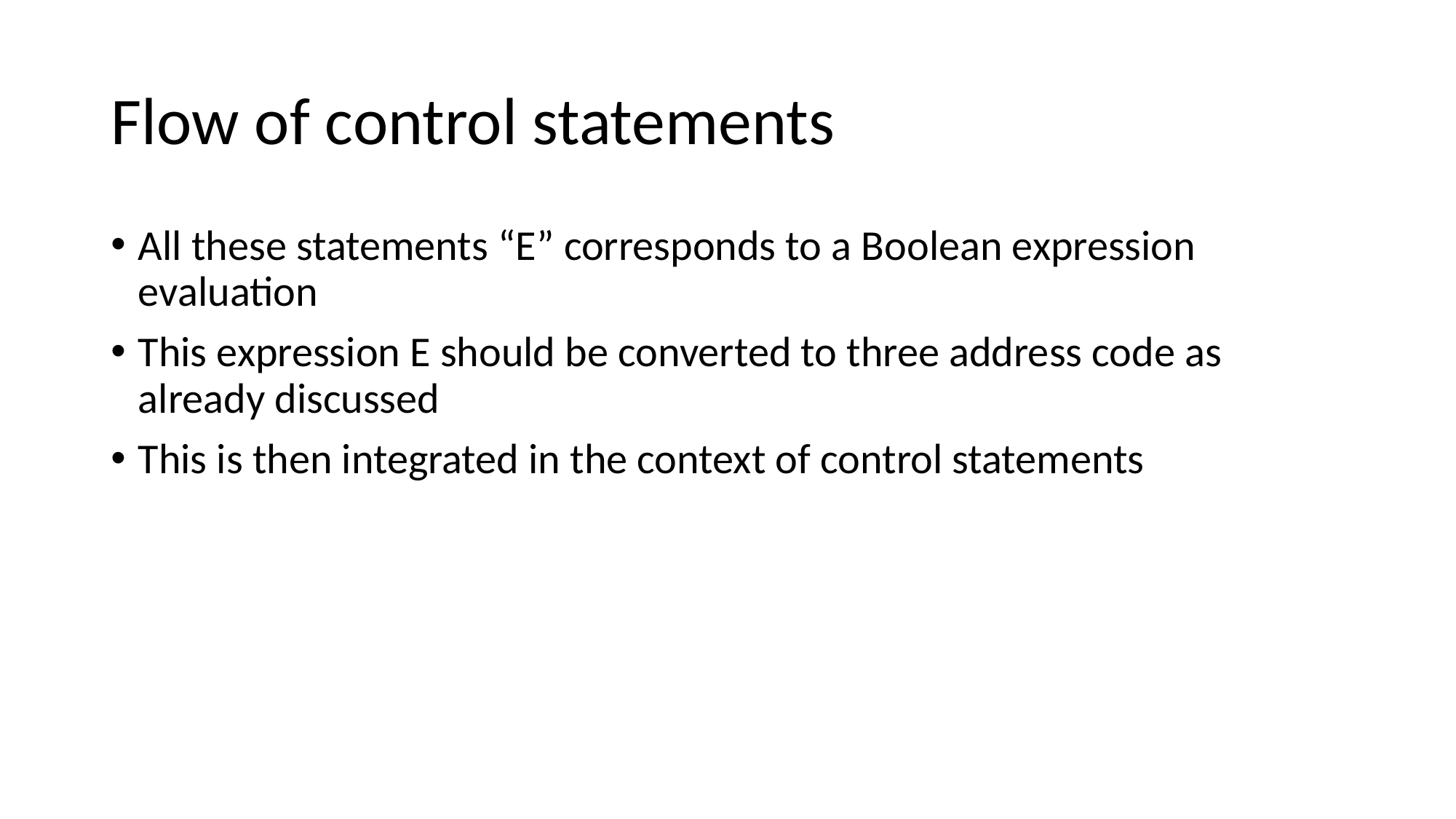

# Flow of control statements
All these statements “E” corresponds to a Boolean expression evaluation
This expression E should be converted to three address code as already discussed
This is then integrated in the context of control statements